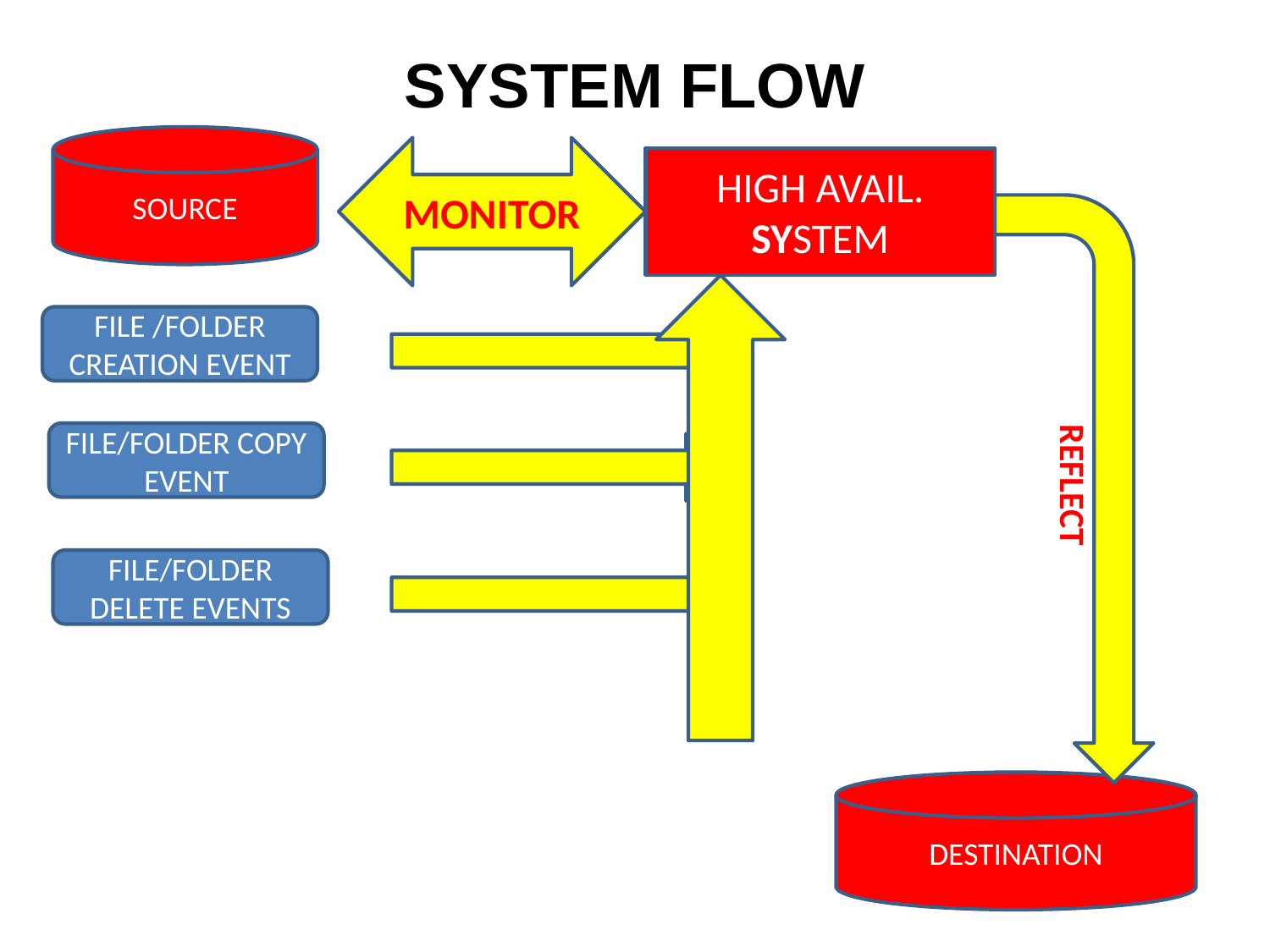

# SYSTEM FLOW
SOURCE
MONITOR
HIGH AVAIL. SYSTEM
FILE /FOLDER CREATION EVENT

REFLECT
KEYBOARDFILE FILE/FOLDER COPY EVENT
 EVENT

FILE/FOLDER DELETE EVENTS

DESTINATION